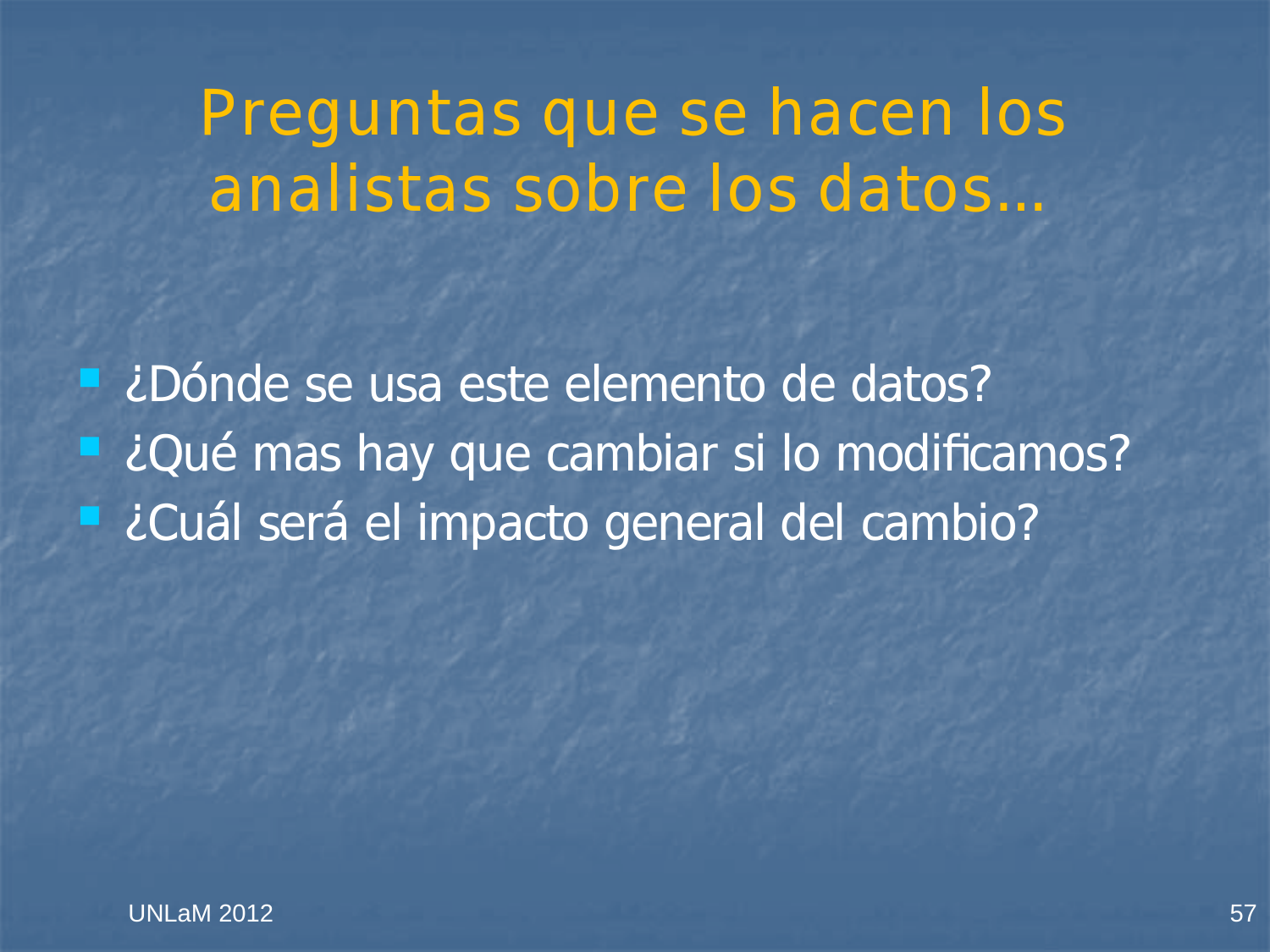

# Preguntas que se hacen los analistas sobre los datos…
¿Dónde se usa este elemento de datos?
¿Qué mas hay que cambiar si lo modificamos?
¿Cuál será el impacto general del cambio?
UNLaM 2012
57